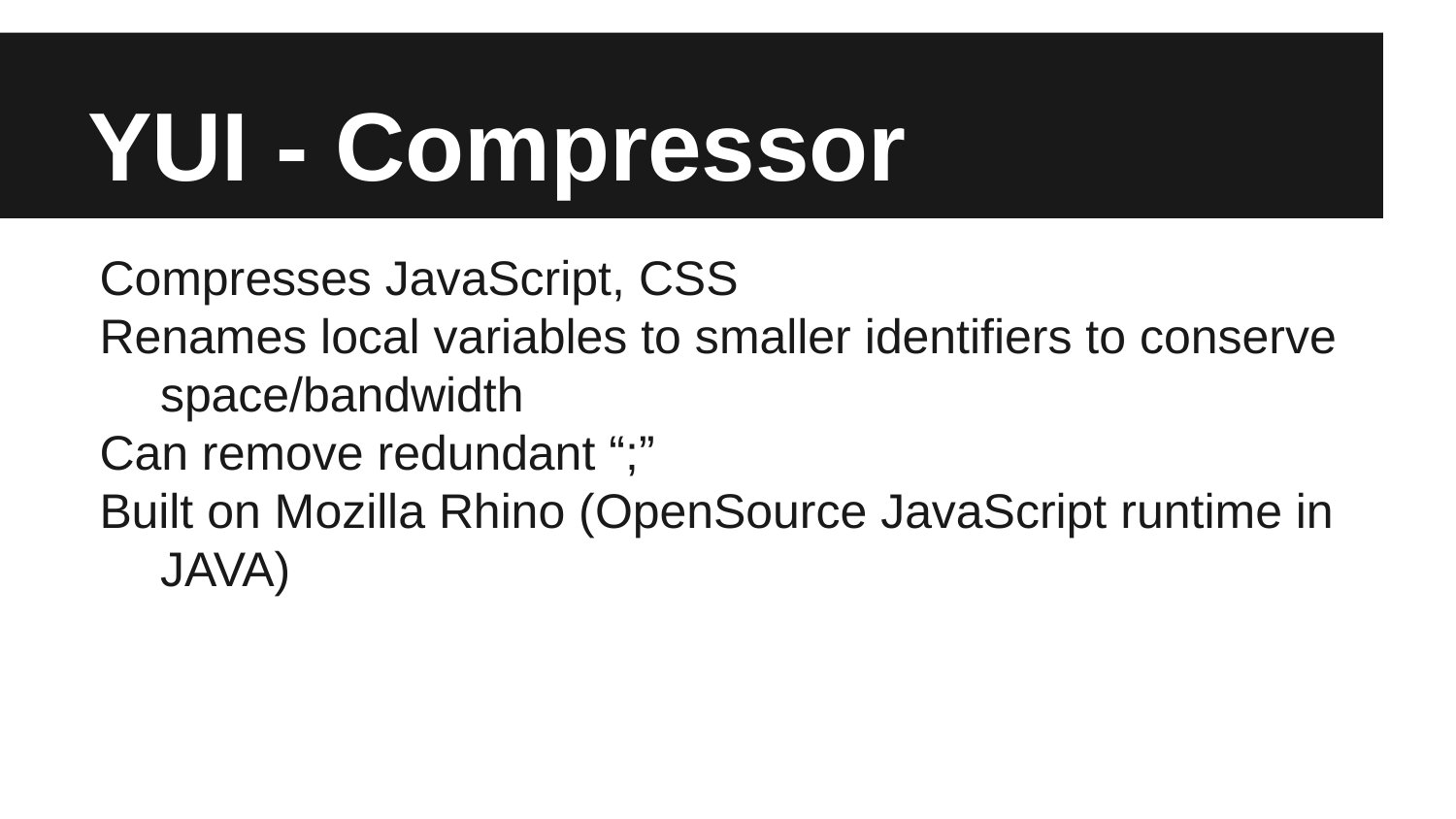

# YUI - Compressor
Compresses JavaScript, CSS
Renames local variables to smaller identifiers to conserve space/bandwidth
Can remove redundant “;”
Built on Mozilla Rhino (OpenSource JavaScript runtime in JAVA)